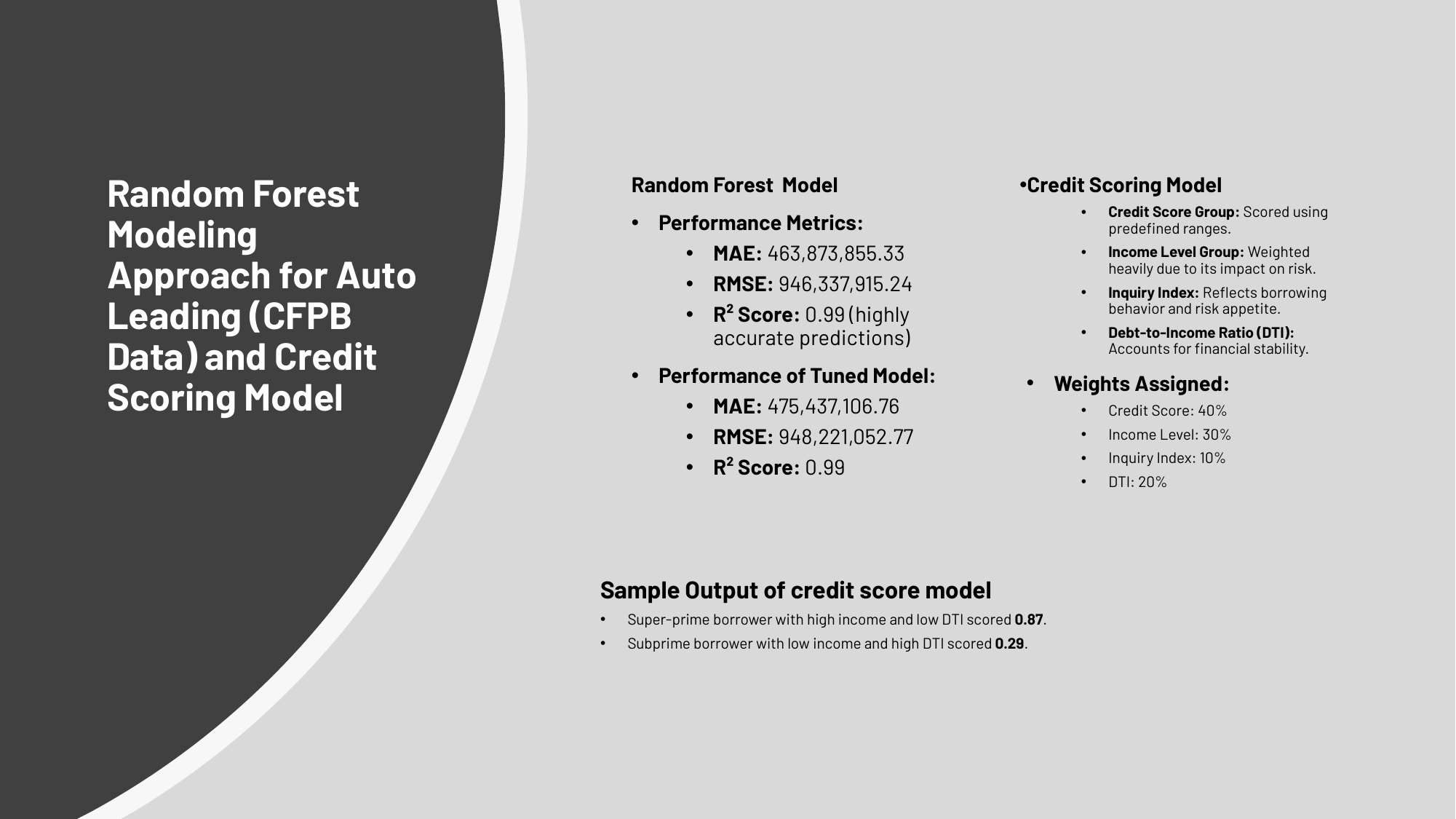

# Random Forest Modeling Approach for Auto Leading (CFPB Data) and Credit Scoring Model

Random Forest  Model
Performance Metrics:
MAE: 463,873,855.33
RMSE: 946,337,915.24
R² Score: 0.99 (highly accurate predictions)
Performance of Tuned Model:
MAE: 475,437,106.76
RMSE: 948,221,052.77
R² Score: 0.99

Credit Scoring Model
Credit Score Group: Scored using predefined ranges.
Income Level Group: Weighted heavily due to its impact on risk.
Inquiry Index: Reflects borrowing behavior and risk appetite.
Debt-to-Income Ratio (DTI): Accounts for financial stability.
Weights Assigned:
Credit Score: 40%
Income Level: 30%
Inquiry Index: 10%
DTI: 20%

Sample Output of credit score model
Super-prime borrower with high income and low DTI scored 0.87.
Subprime borrower with low income and high DTI scored 0.29.